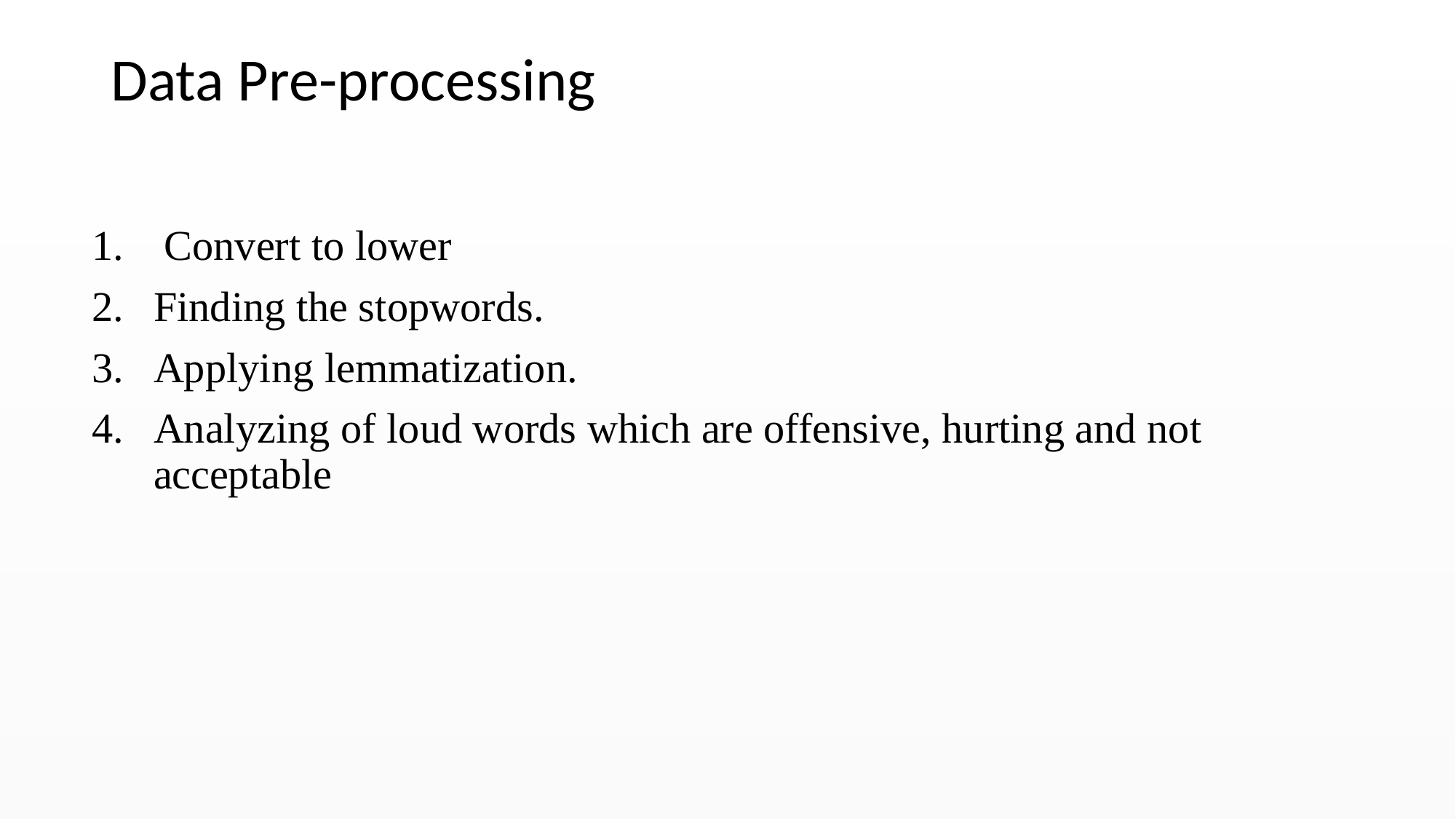

# Data Pre-processing
 Convert to lower
Finding the stopwords.
Applying lemmatization.
Analyzing of loud words which are offensive, hurting and not acceptable